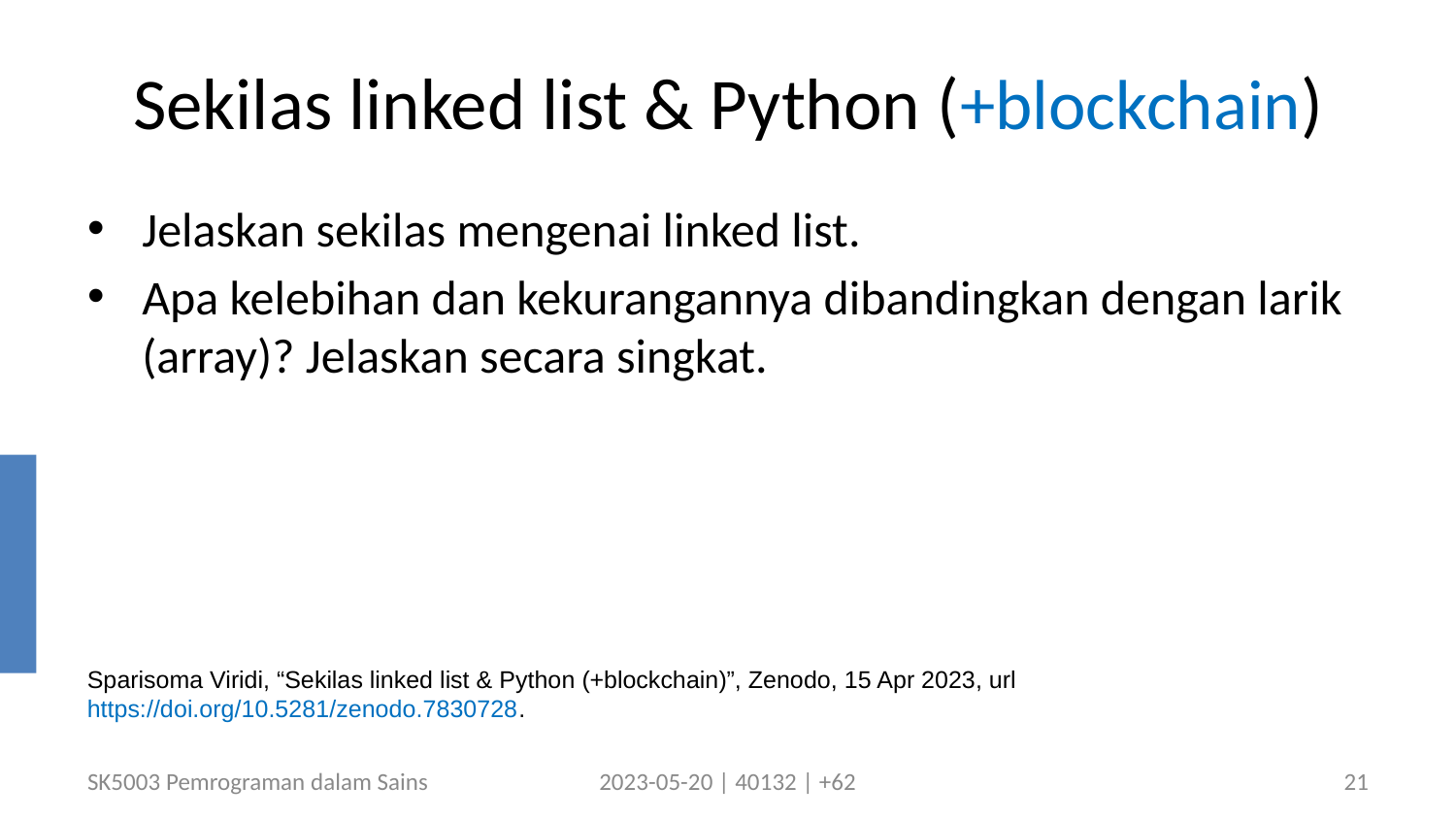

# Sekilas linked list & Python (+blockchain)
Jelaskan sekilas mengenai linked list.
Apa kelebihan dan kekurangannya dibandingkan dengan larik (array)? Jelaskan secara singkat.
Sparisoma Viridi, “Sekilas linked list & Python (+blockchain)”, Zenodo, 15 Apr 2023, url https://doi.org/10.5281/zenodo.7830728.
SK5003 Pemrograman dalam Sains
2023-05-20 | 40132 | +62
21